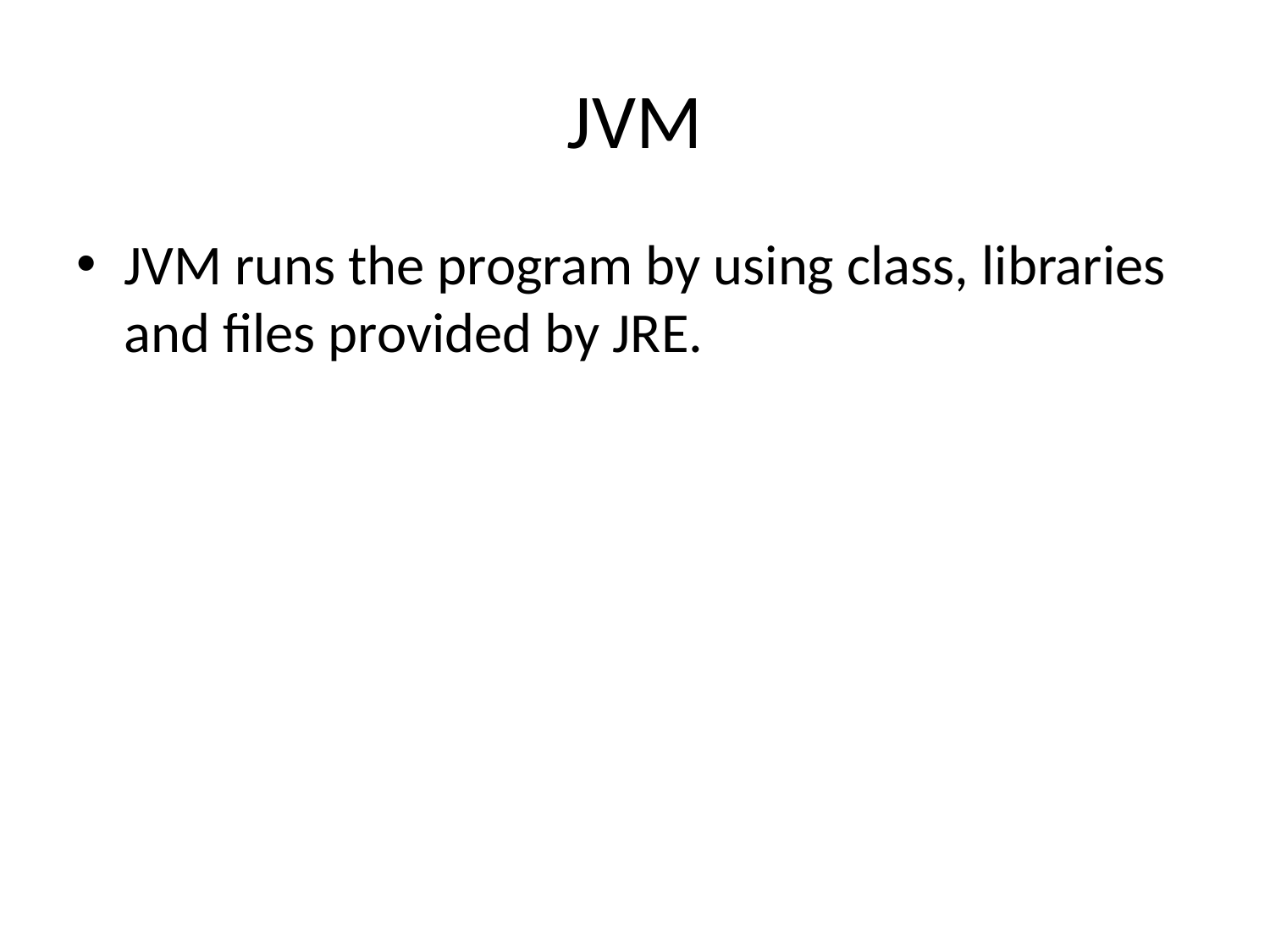

# JVM
JVM runs the program by using class, libraries and files provided by JRE.